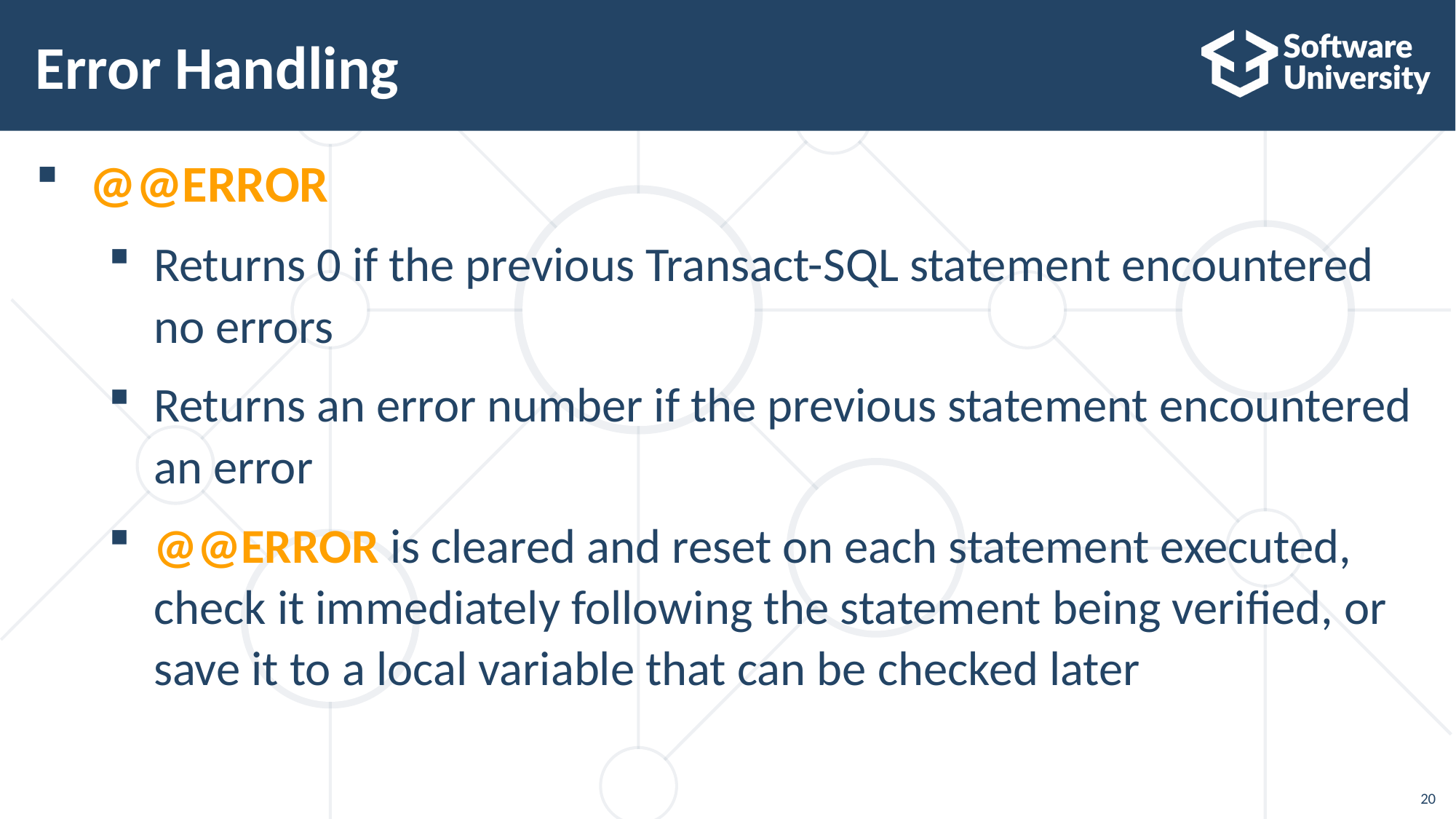

# Error Handling
@@ERROR
Returns 0 if the previous Transact-SQL statement encountered
no errors
Returns an error number if the previous statement encountered an error
@@ERROR is cleared and reset on each statement executed,
check it immediately following the statement being verified, or
save it to a local variable that can be checked later
20